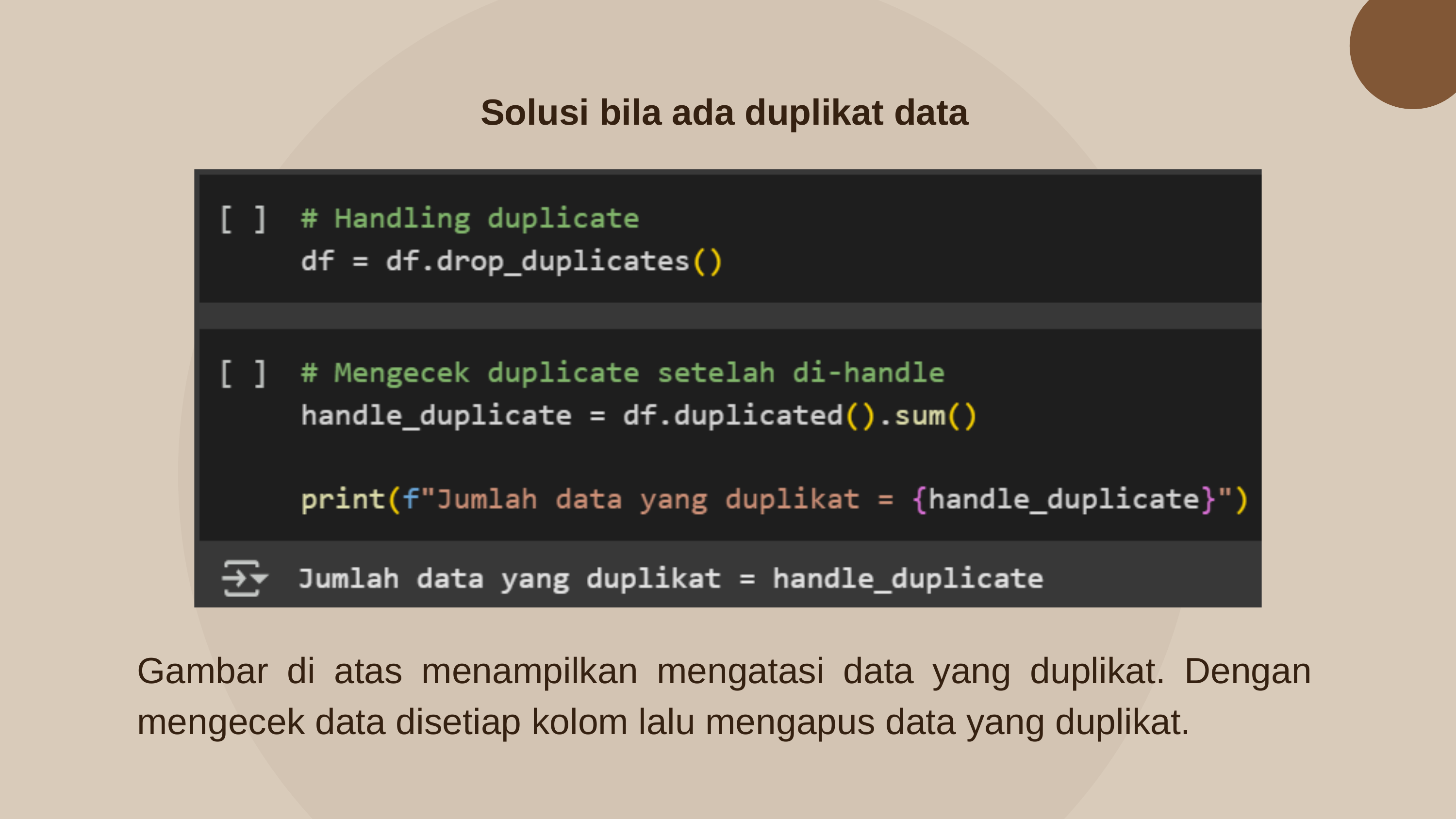

Solusi bila ada duplikat data

Gambar di atas menampilkan mengatasi data yang duplikat. Dengan mengecek data disetiap kolom lalu mengapus data yang duplikat.